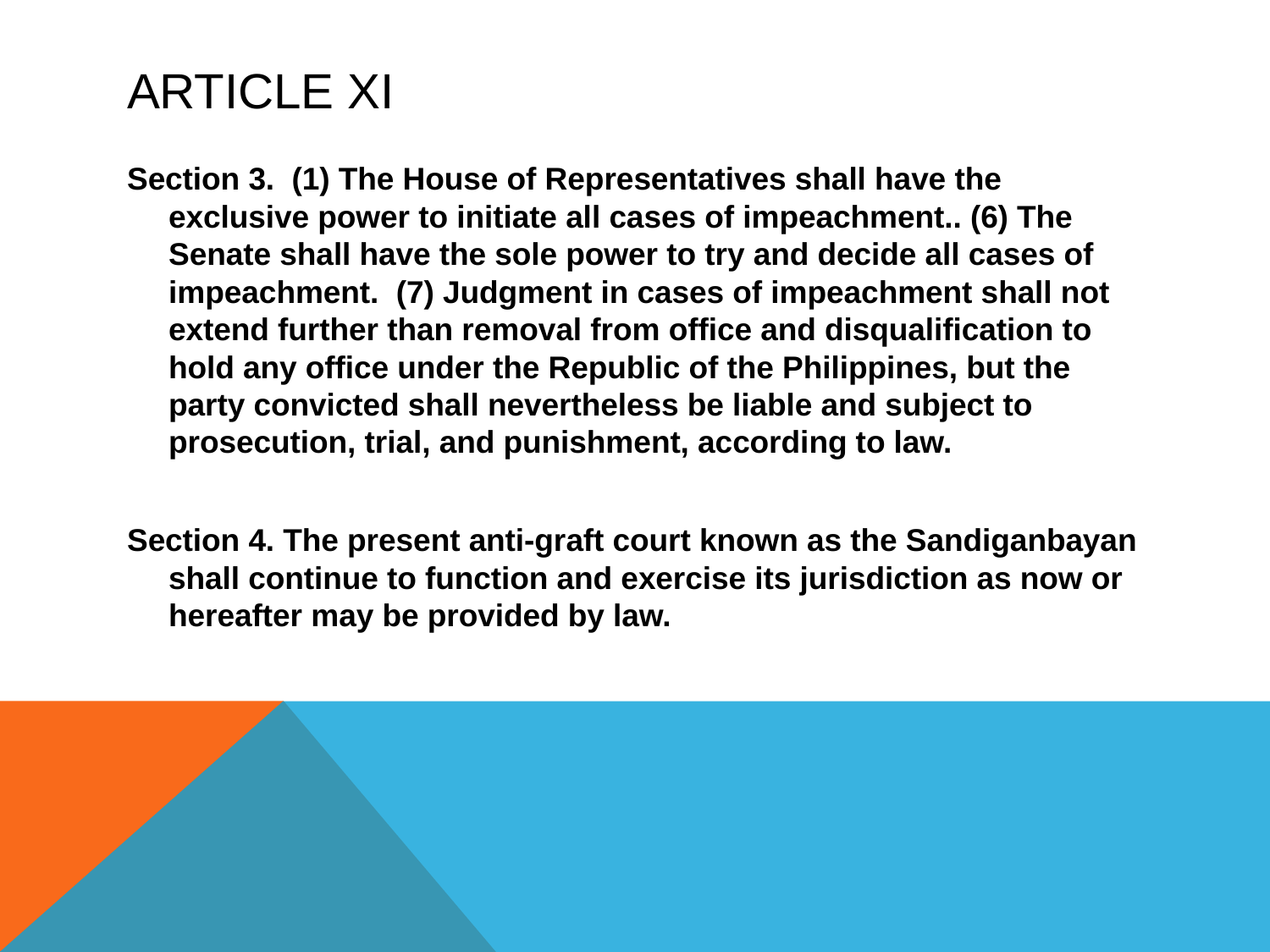

# Article xi
Section 3.  (1) The House of Representatives shall have the exclusive power to initiate all cases of impeachment.. (6) The Senate shall have the sole power to try and decide all cases of impeachment.  (7) Judgment in cases of impeachment shall not extend further than removal from office and disqualification to hold any office under the Republic of the Philippines, but the party convicted shall nevertheless be liable and subject to prosecution, trial, and punishment, according to law.

Section 4. The present anti-graft court known as the Sandiganbayan shall continue to function and exercise its jurisdiction as now or hereafter may be provided by law.